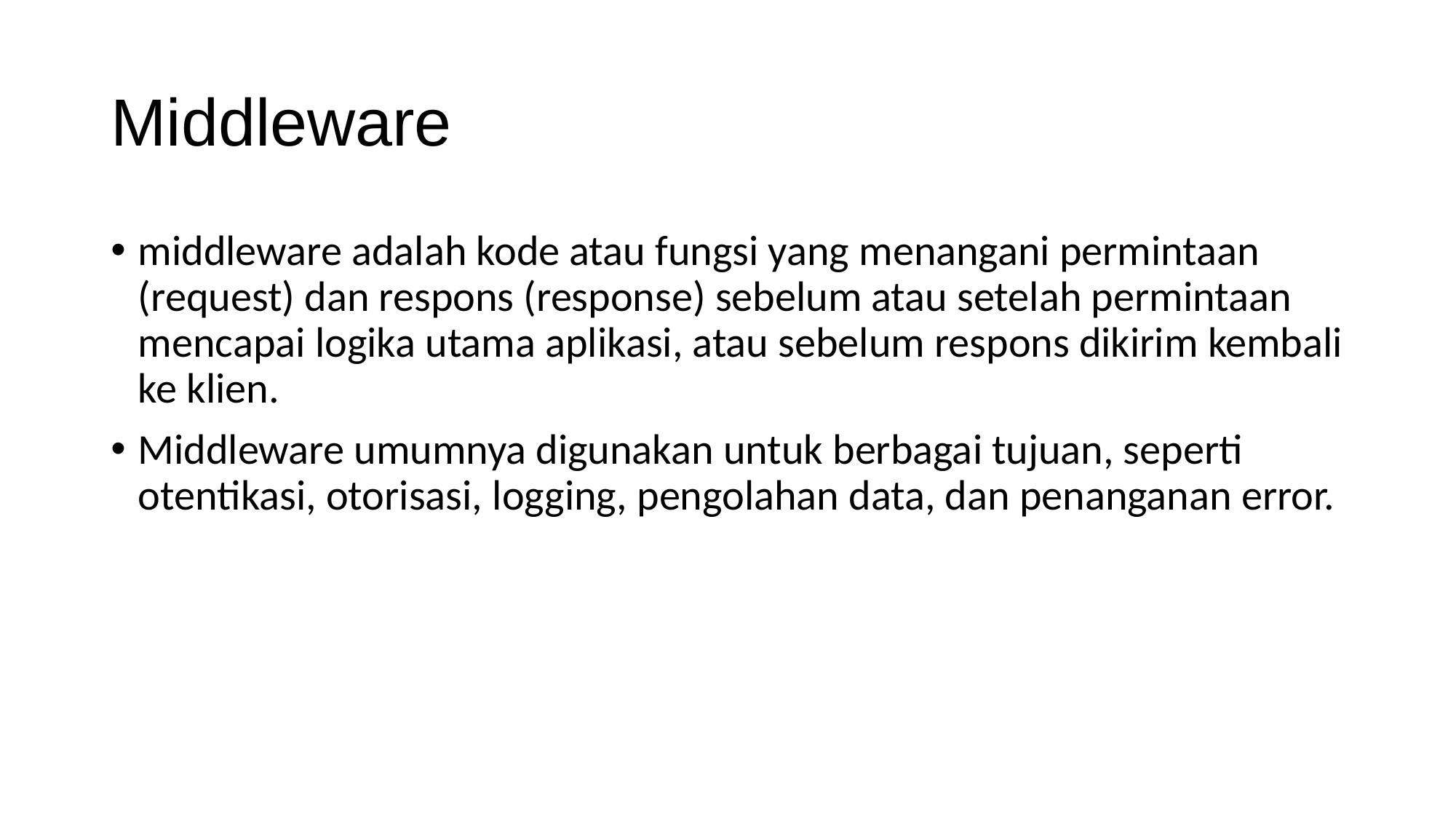

# Middleware
middleware adalah kode atau fungsi yang menangani permintaan (request) dan respons (response) sebelum atau setelah permintaan mencapai logika utama aplikasi, atau sebelum respons dikirim kembali ke klien.
Middleware umumnya digunakan untuk berbagai tujuan, seperti otentikasi, otorisasi, logging, pengolahan data, dan penanganan error.